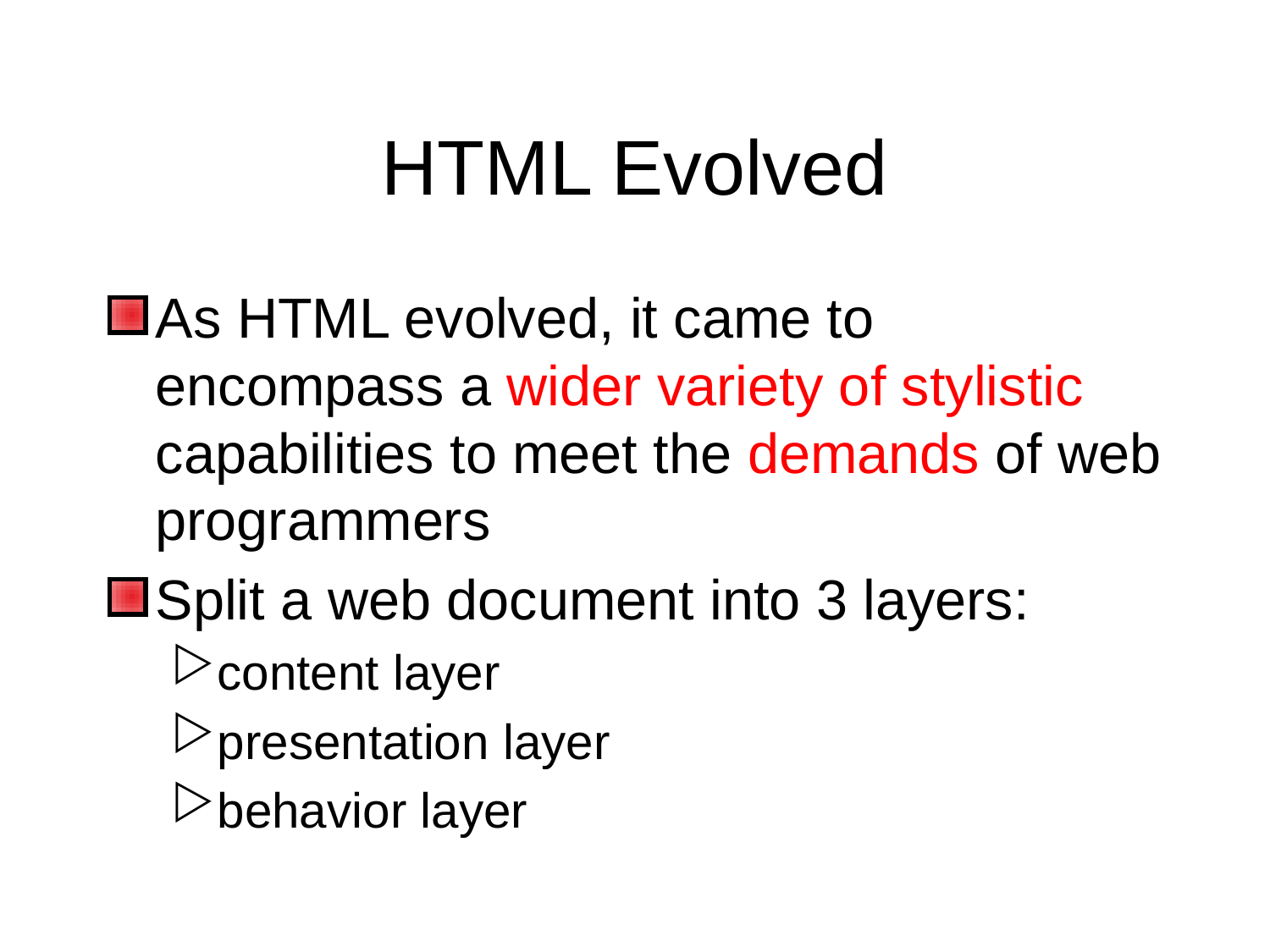

# HTML Evolved
As HTML evolved, it came to encompass a wider variety of stylistic capabilities to meet the demands of web programmers
Split a web document into 3 layers:
content layer
presentation layer
behavior layer